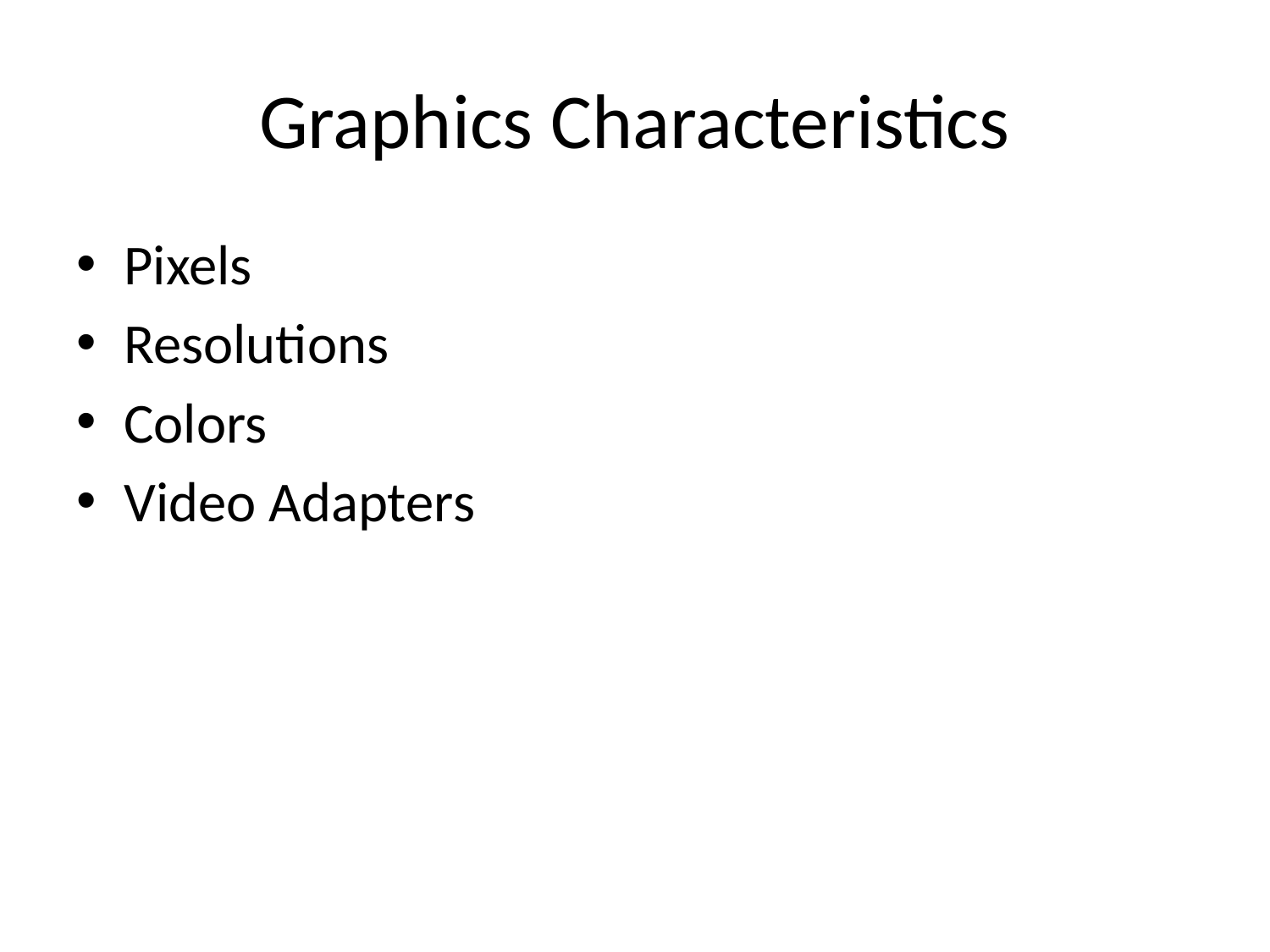

# Graphics Characteristics
Pixels
Resolutions
Colors
Video Adapters